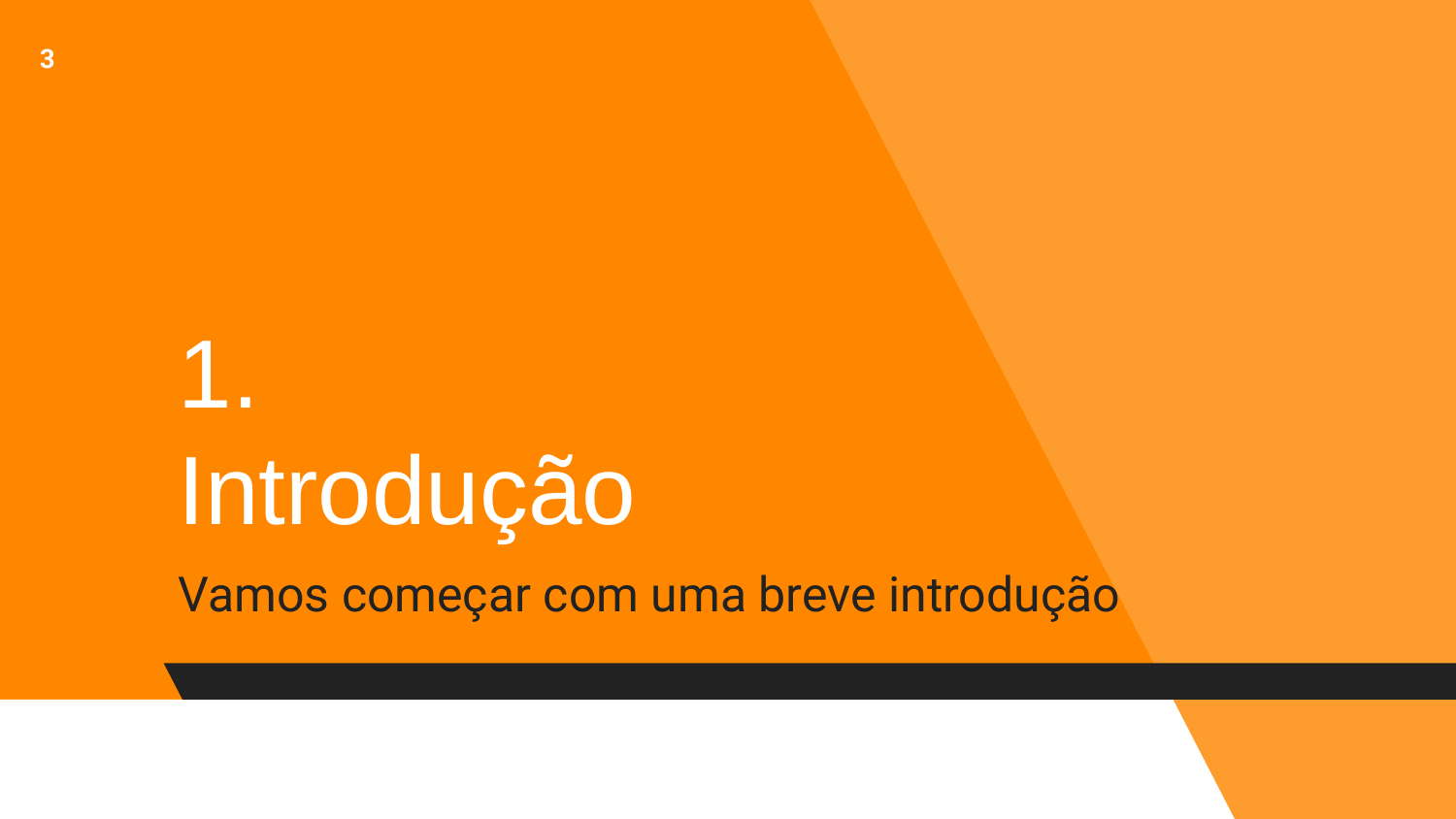

3
# 1.
Introdução
Vamos começar com uma breve introdução